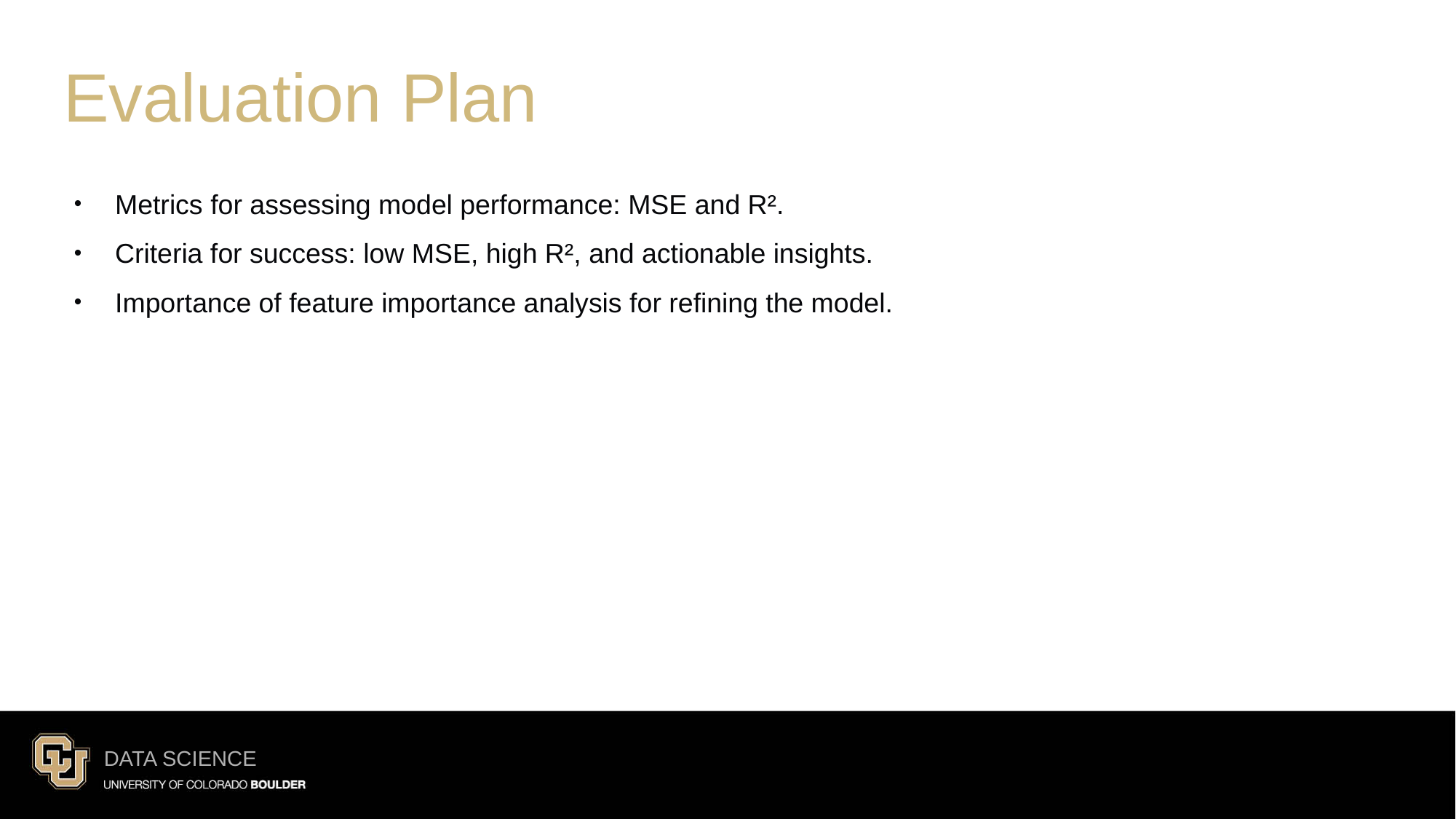

Evaluation Plan
Metrics for assessing model performance: MSE and R².
Criteria for success: low MSE, high R², and actionable insights.
Importance of feature importance analysis for refining the model.
DATA SCIENCE